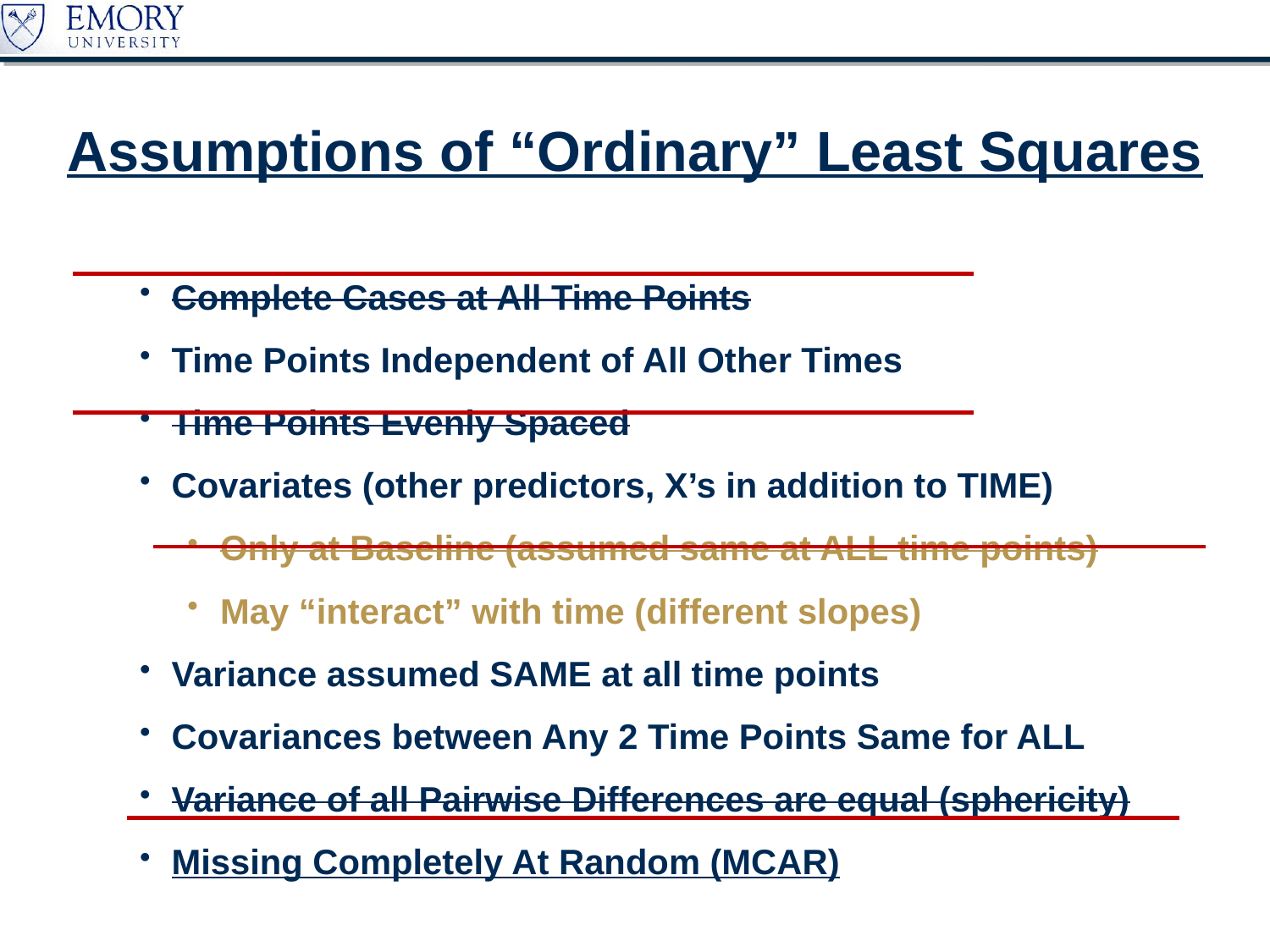

# Assumptions of “Ordinary” Least Squares
Complete Cases at All Time Points
Time Points Independent of All Other Times
Time Points Evenly Spaced
Covariates (other predictors, X’s in addition to TIME)
Only at Baseline (assumed same at ALL time points)
May “interact” with time (different slopes)
Variance assumed SAME at all time points
Covariances between Any 2 Time Points Same for ALL
Variance of all Pairwise Differences are equal (sphericity)
Missing Completely At Random (MCAR)